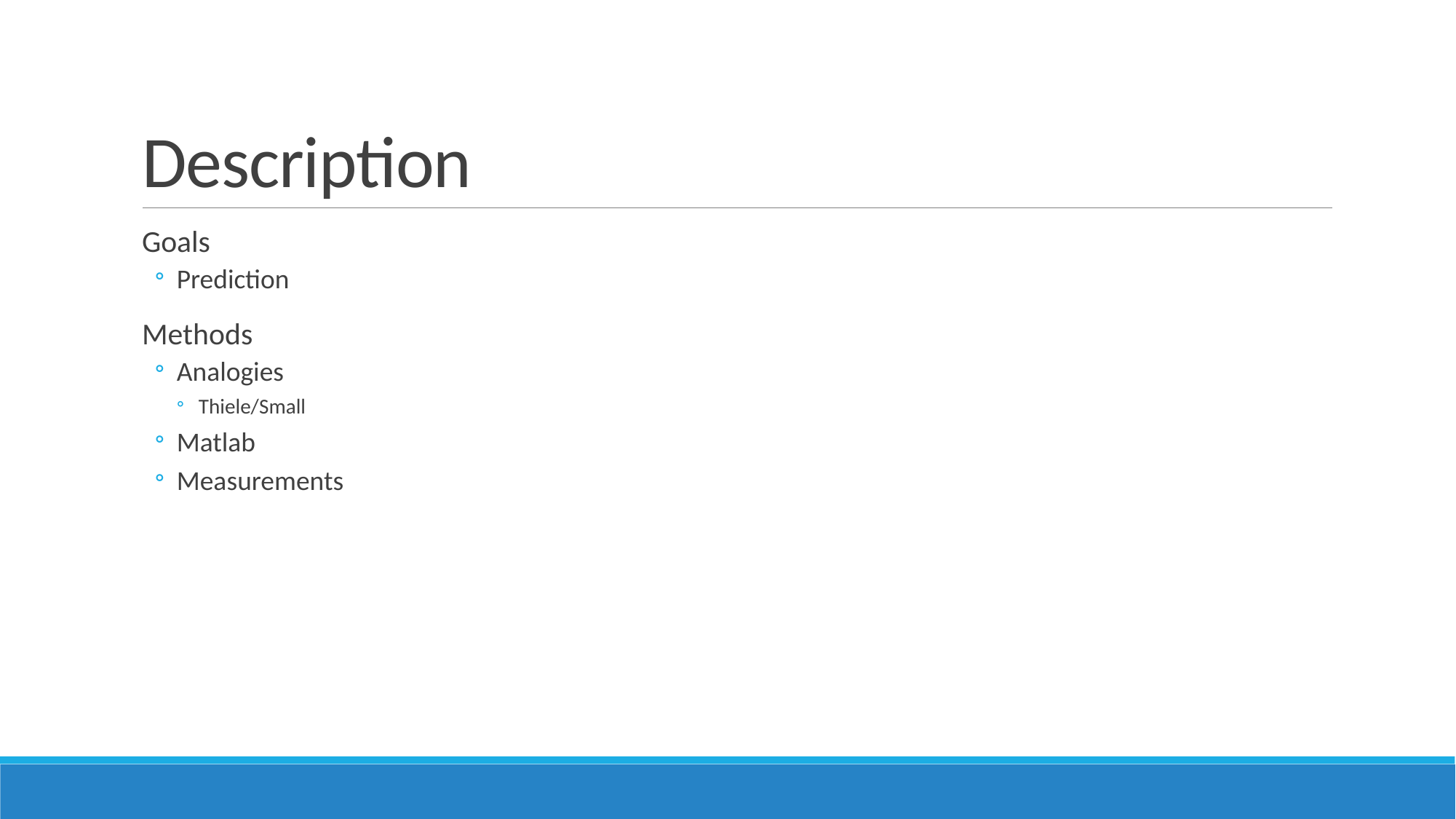

# Description
Goals
Prediction
Methods
Analogies
Thiele/Small
Matlab
Measurements